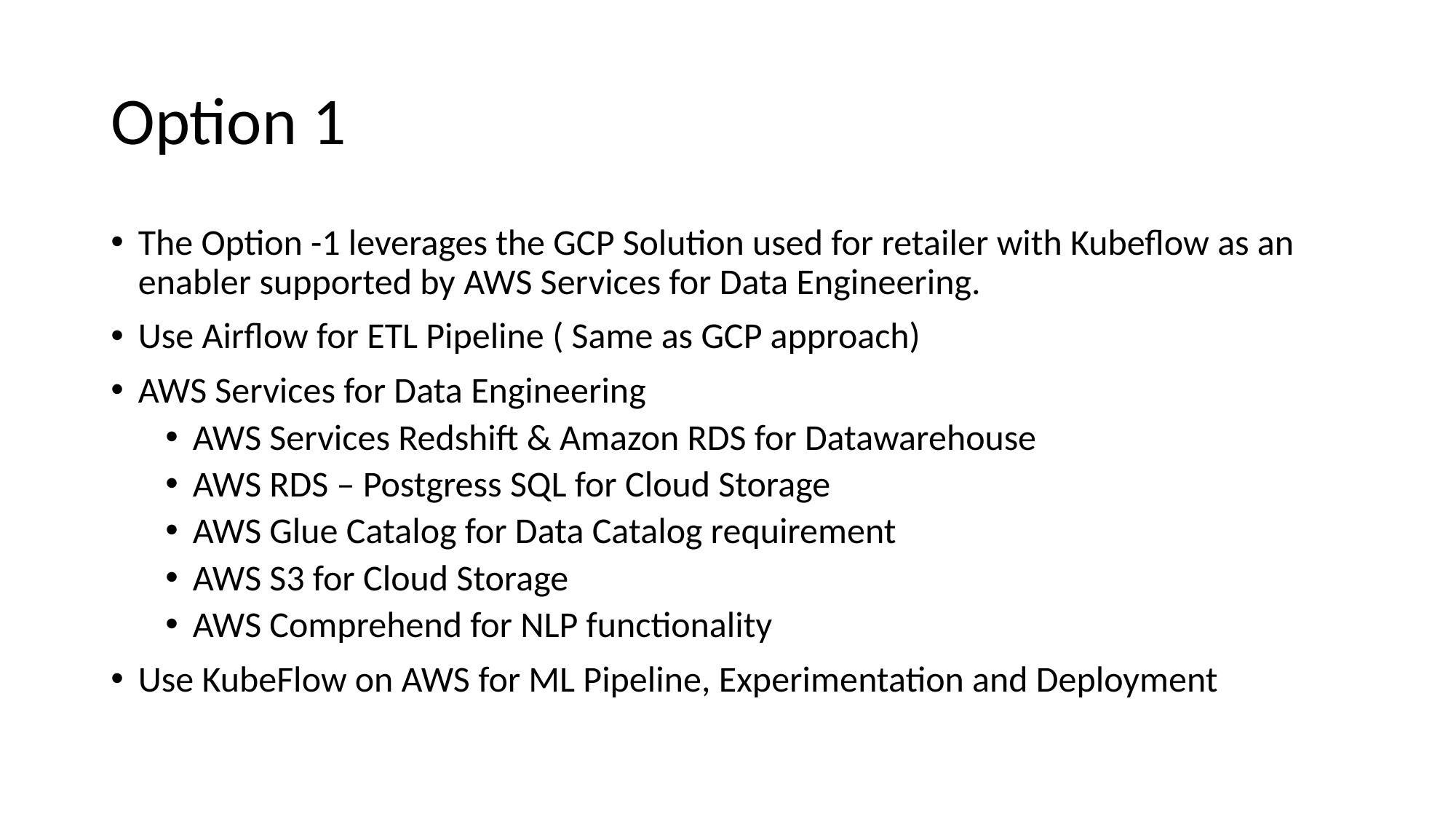

# Option 1
The Option -1 leverages the GCP Solution used for retailer with Kubeflow as an enabler supported by AWS Services for Data Engineering.
Use Airflow for ETL Pipeline ( Same as GCP approach)
AWS Services for Data Engineering
AWS Services Redshift & Amazon RDS for Datawarehouse
AWS RDS – Postgress SQL for Cloud Storage
AWS Glue Catalog for Data Catalog requirement
AWS S3 for Cloud Storage
AWS Comprehend for NLP functionality
Use KubeFlow on AWS for ML Pipeline, Experimentation and Deployment